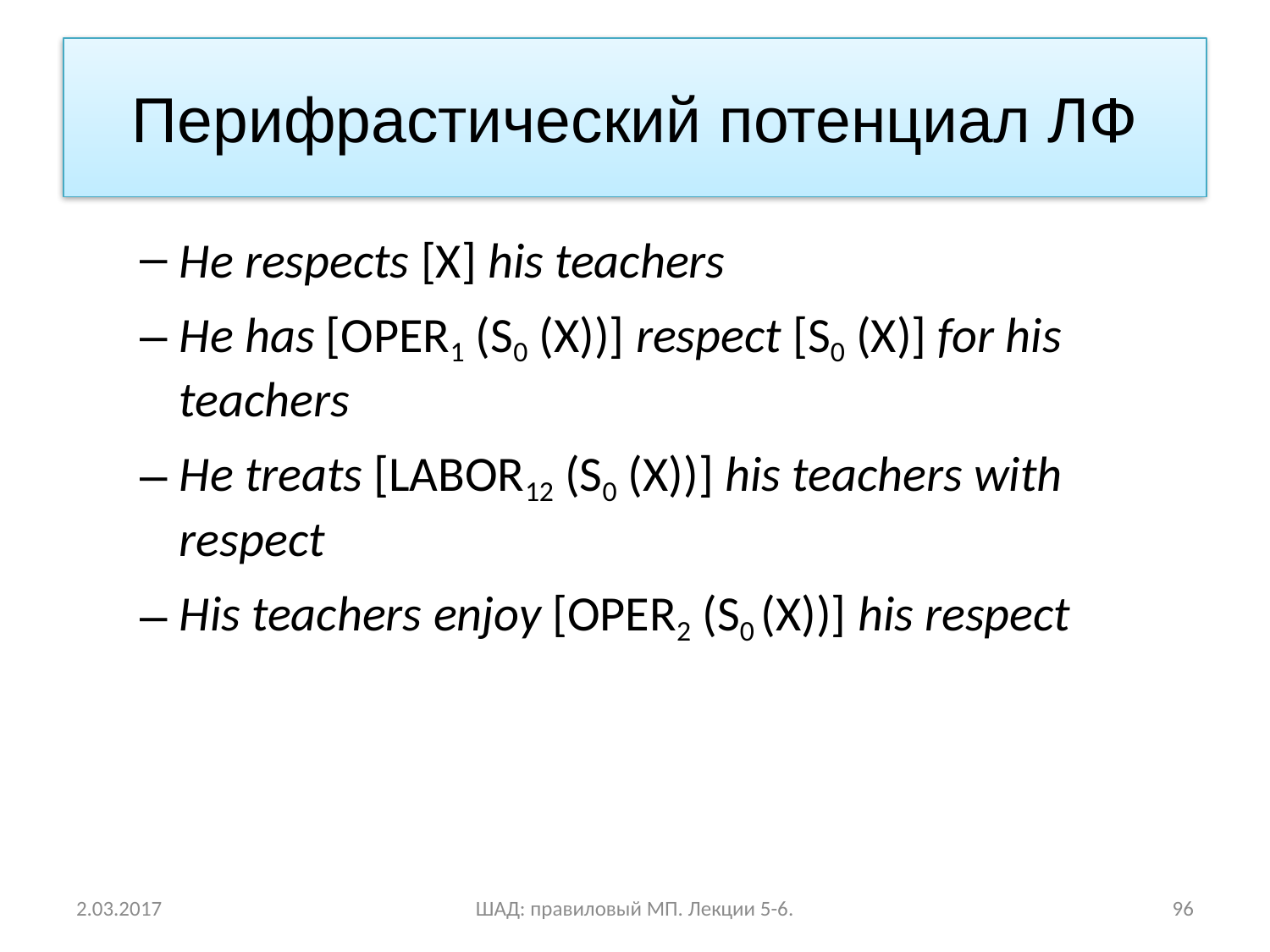

# Перифрастический потенциал ЛФ
He respects [X] his teachers
He has [OPER1 (S0 (X))] respect [S0 (X)] for his teachers
He treats [LABOR12 (S0 (X))] his teachers with respect
His teachers enjoy [OPER2 (S0 (X))] his respect
2.03.2017
ШАД: правиловый МП. Лекции 5-6.
96